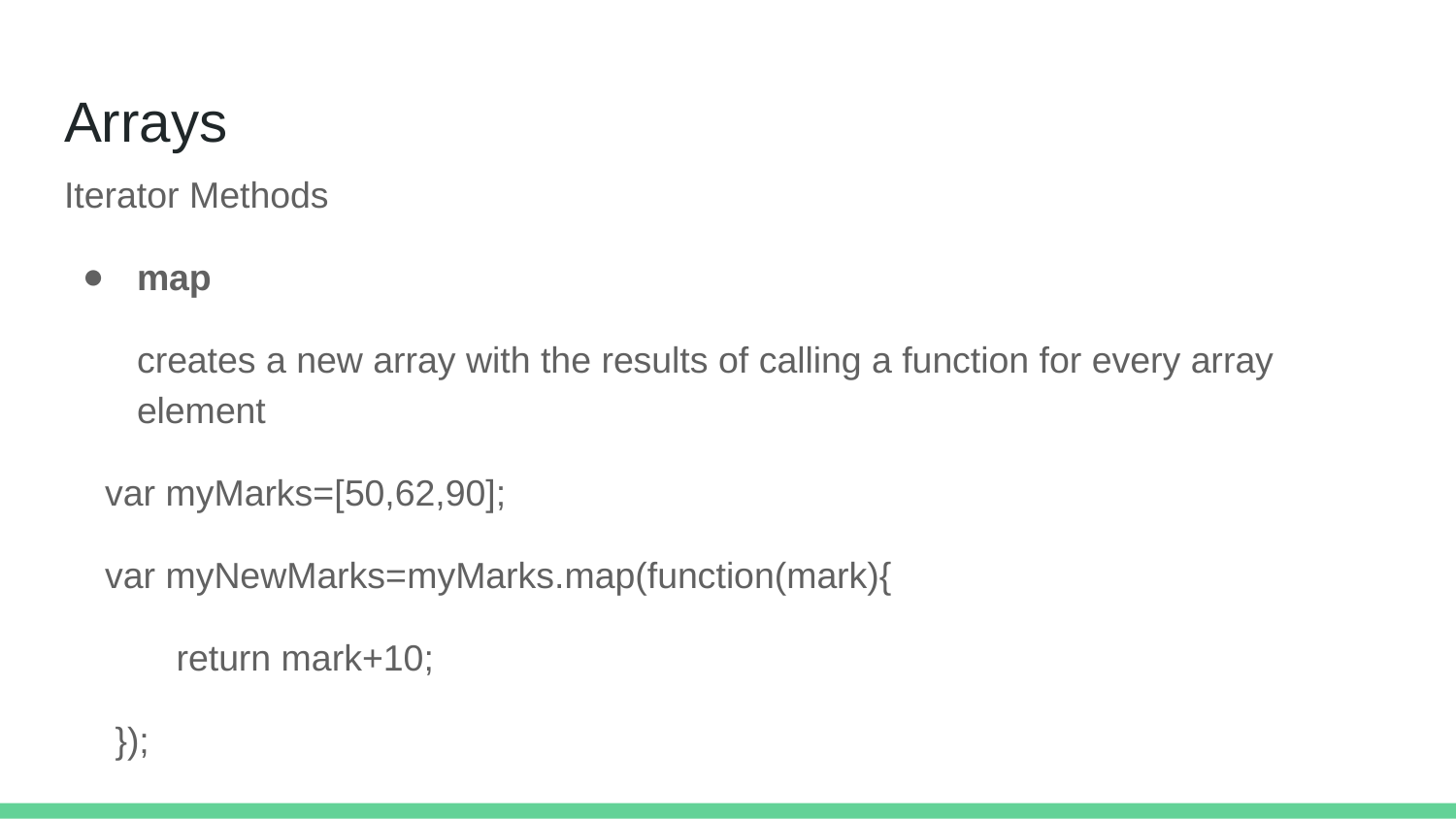

# Arrays
Iterator Methods
map
creates a new array with the results of calling a function for every array element
    var myMarks=[50,62,90];
    var myNewMarks=myMarks.map(function(mark){
           return mark+10;
     });